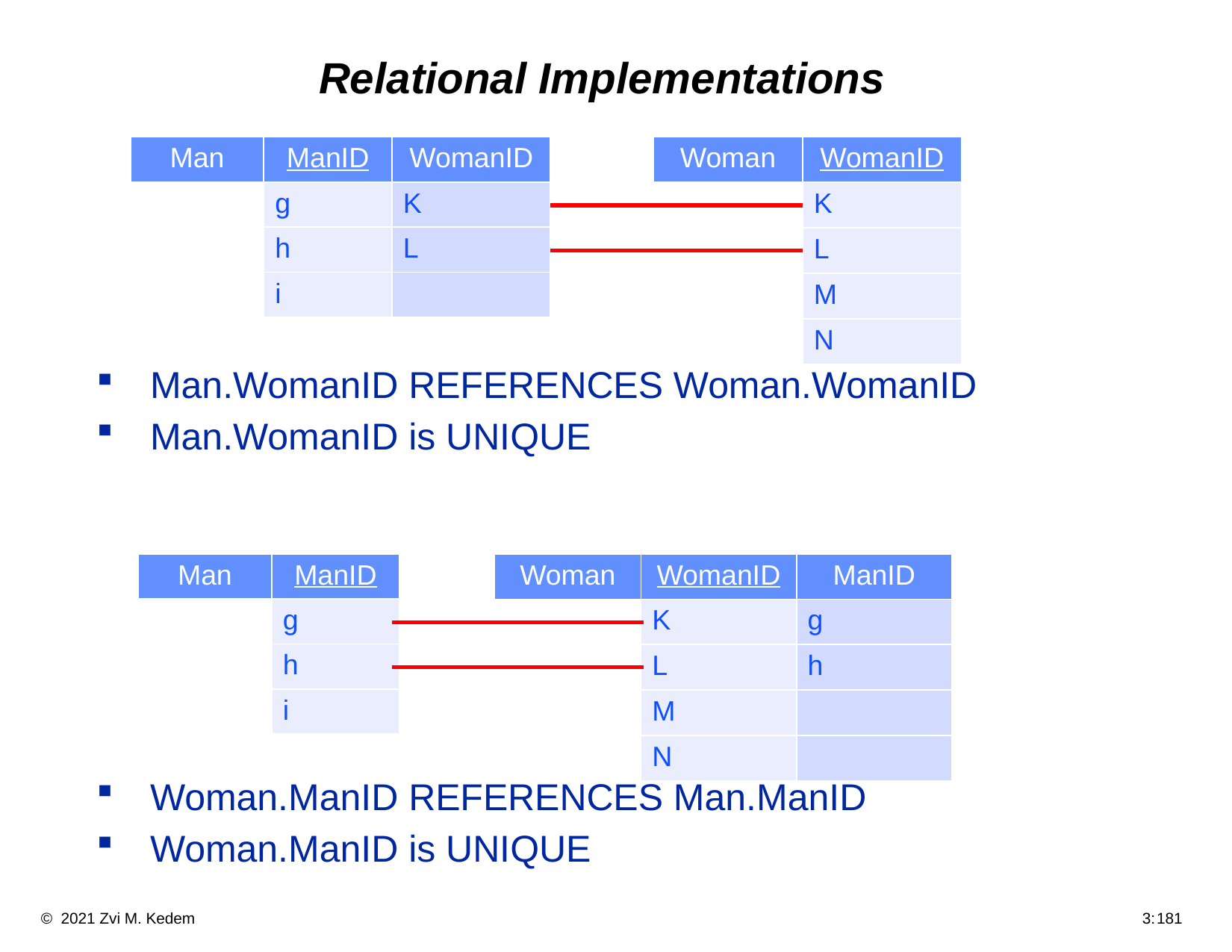

# Relational Implementations
| Man | ManID | WomanID |
| --- | --- | --- |
|  | g | K |
|  | h | L |
|  | i |  |
| Woman | WomanID |
| --- | --- |
|  | K |
|  | L |
|  | M |
|  | N |

Man.WomanID REFERENCES Woman.WomanID
Man.WomanID is UNIQUE

Woman.ManID REFERENCES Man.ManID
Woman.ManID is UNIQUE

| Man | ManID |
| --- | --- |
|  | g |
|  | h |
|  | i |
| Woman | WomanID | ManID |
| --- | --- | --- |
|  | K | g |
|  | L | h |
|  | M |  |
|  | N |  |